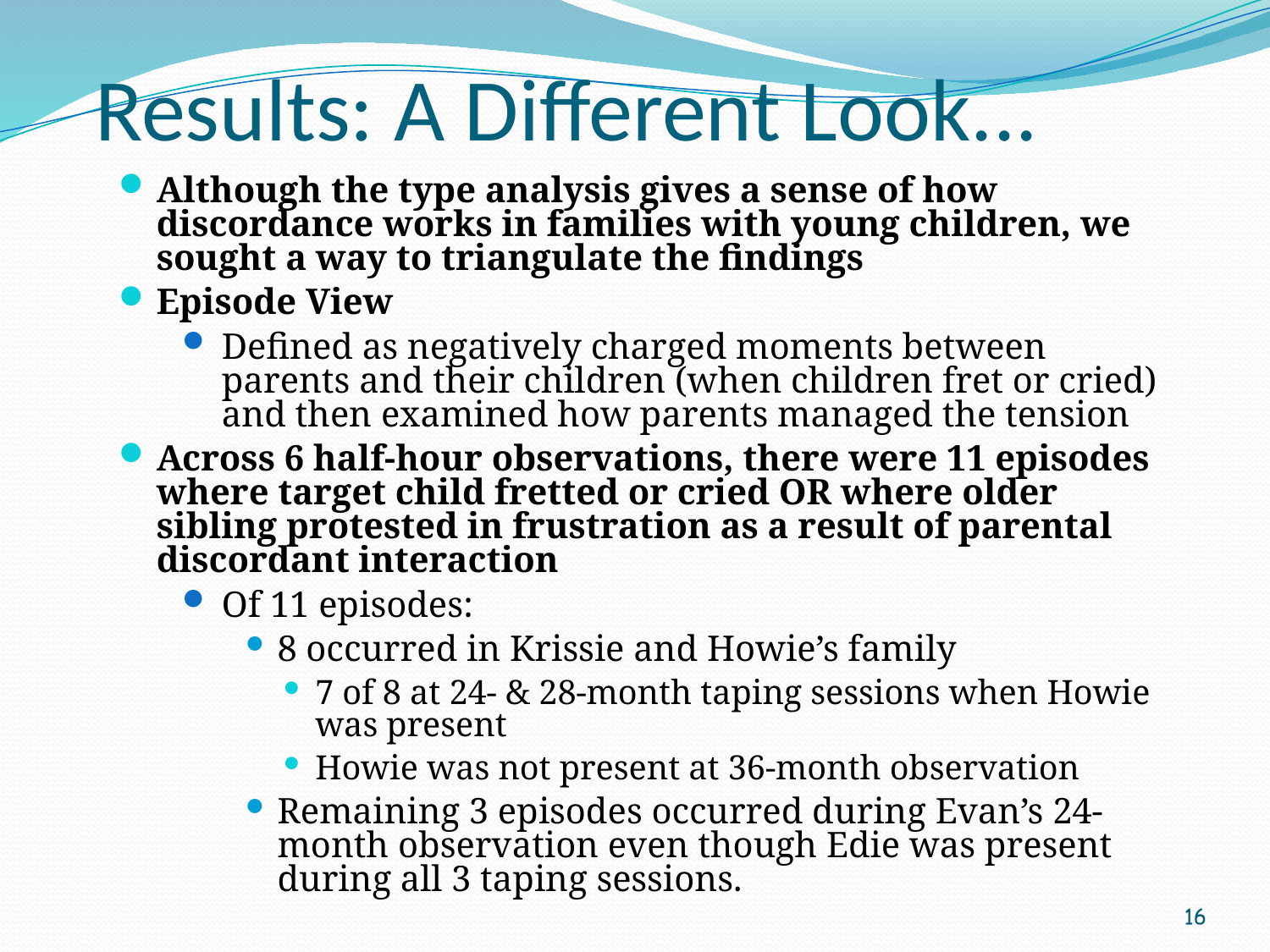

Results: A Different Look...
Although the type analysis gives a sense of how discordance works in families with young children, we sought a way to triangulate the findings
Episode View
Defined as negatively charged moments between parents and their children (when children fret or cried) and then examined how parents managed the tension
Across 6 half-hour observations, there were 11 episodes where target child fretted or cried OR where older sibling protested in frustration as a result of parental discordant interaction
Of 11 episodes:
8 occurred in Krissie and Howie’s family
7 of 8 at 24- & 28-month taping sessions when Howie was present
Howie was not present at 36-month observation
Remaining 3 episodes occurred during Evan’s 24-month observation even though Edie was present during all 3 taping sessions.
16